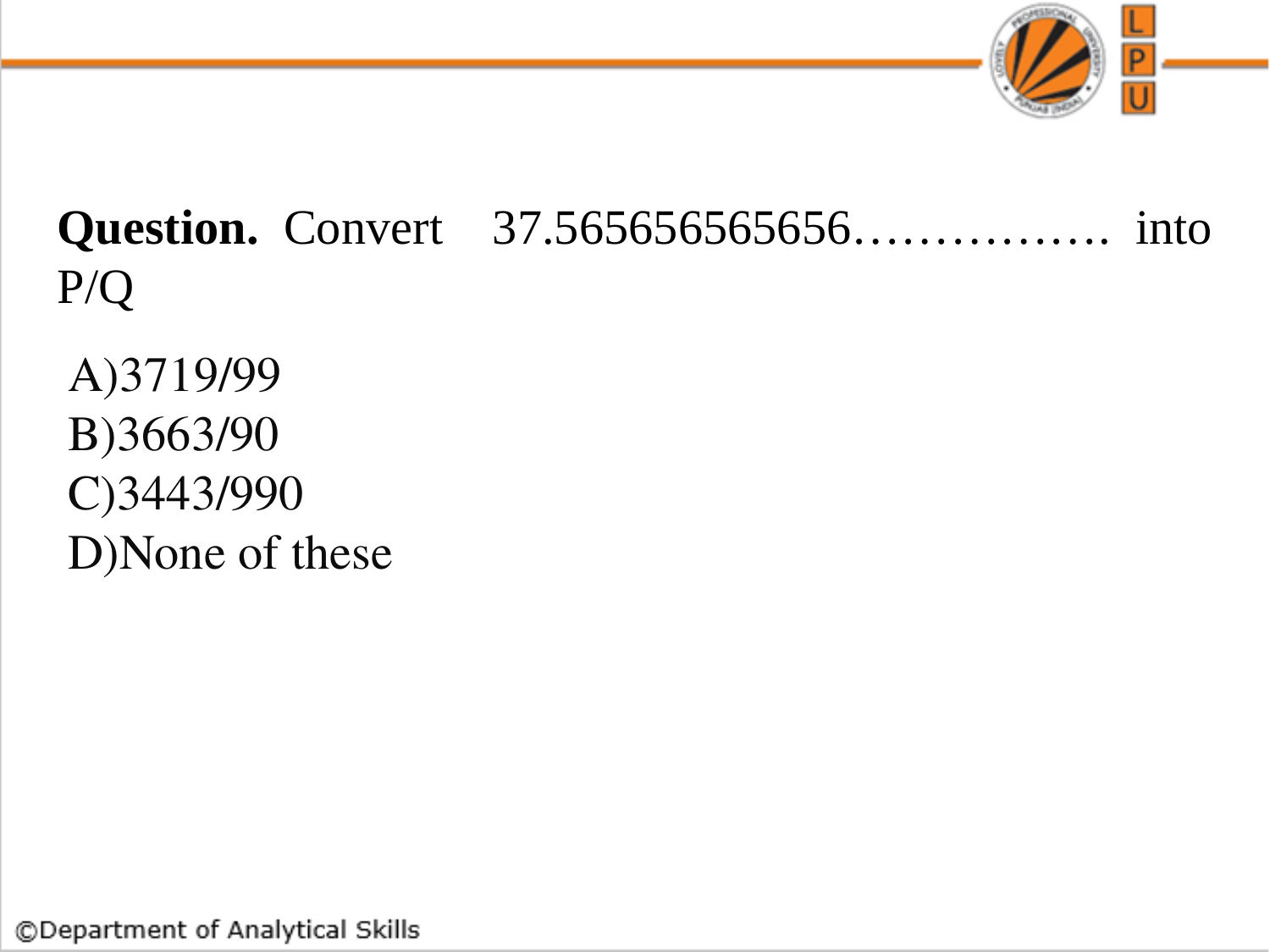

#

Question. Convert  37.565656565656……………. into P/Q
A)3719/99
B)3663/90
C)3443/990
D)None of these